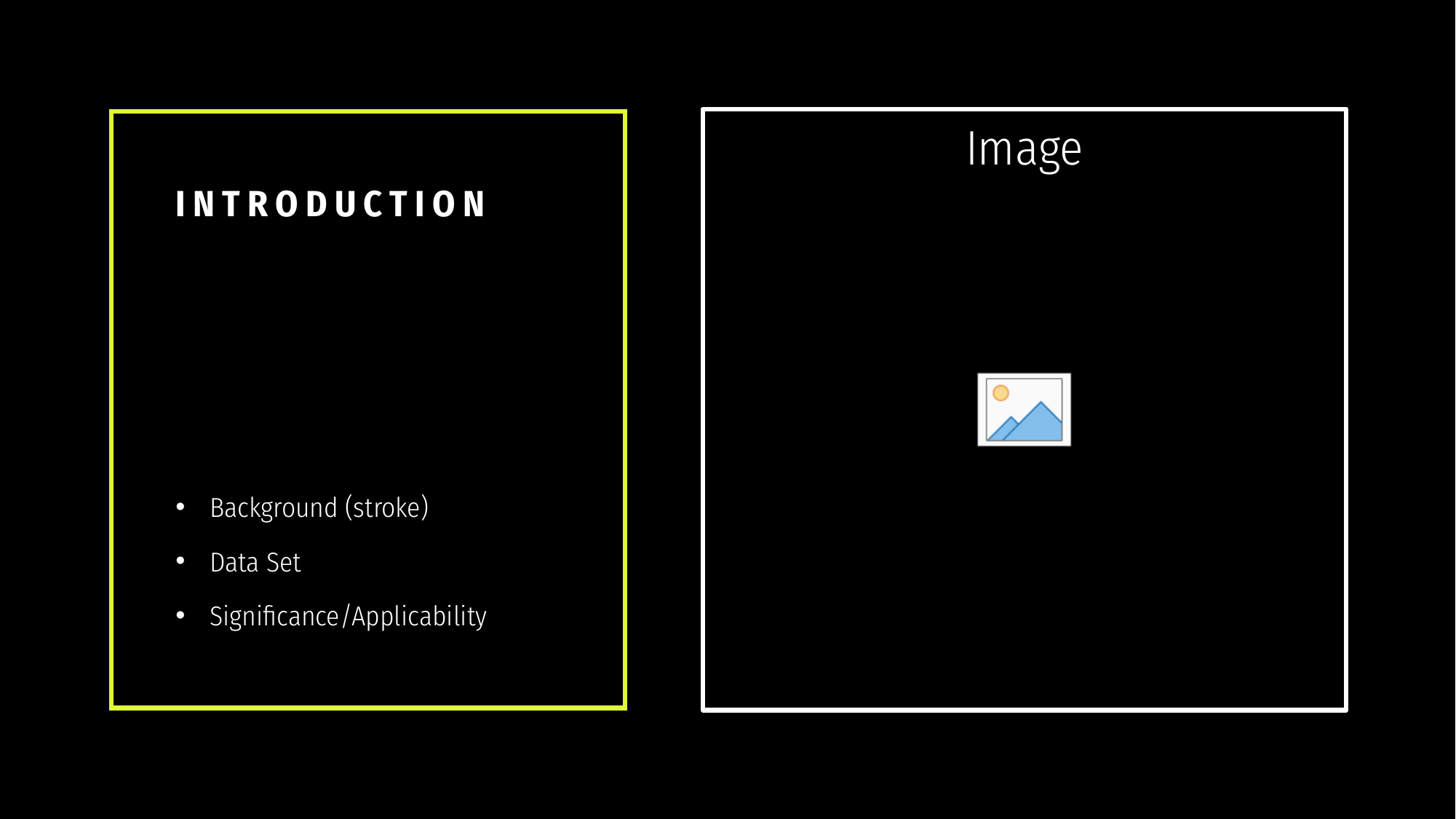

Image
# Introduction
Background (stroke)
Data Set
Significance/Applicability